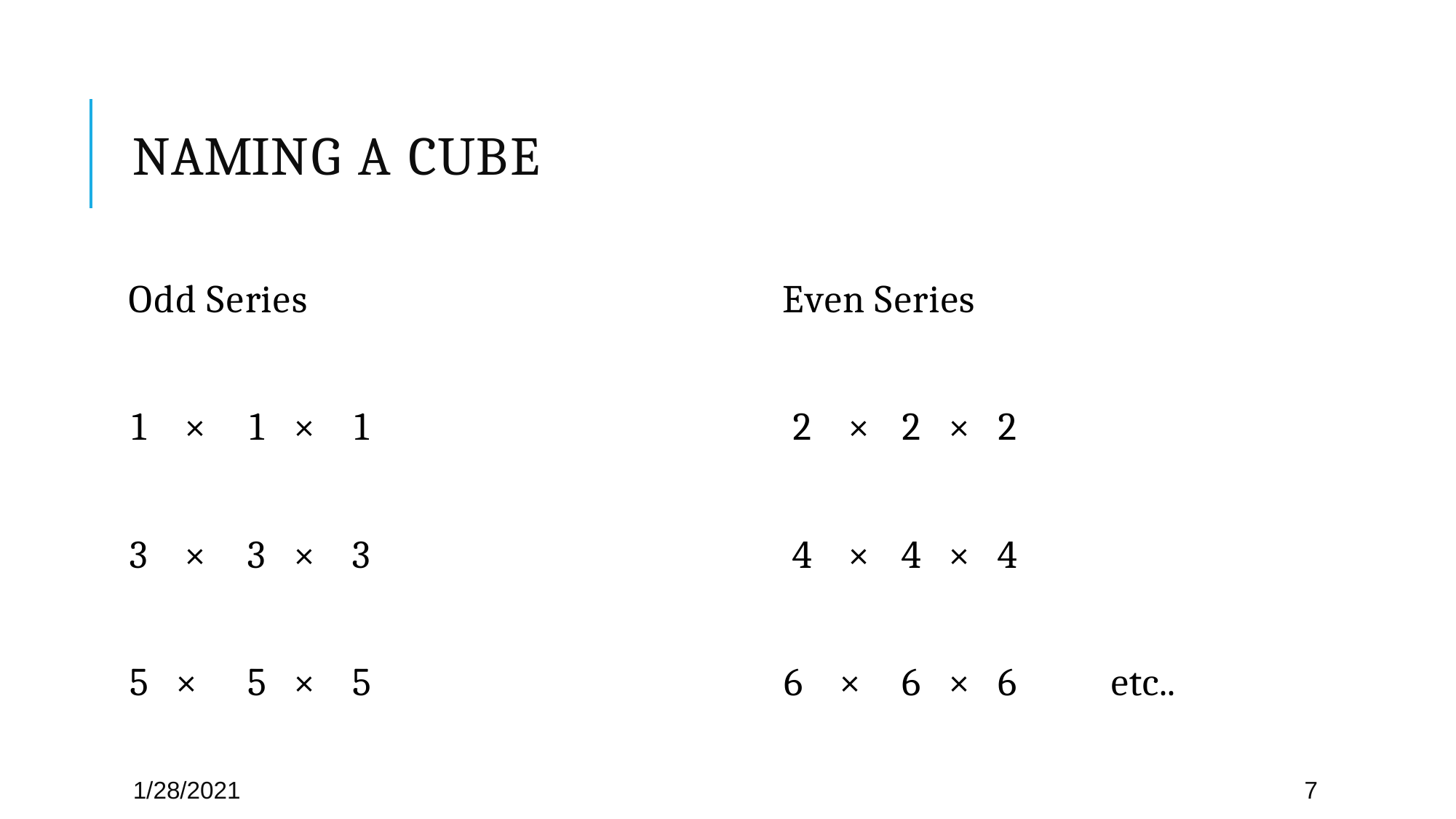

# Naming a Cube
Odd Series					Even Series

1    × 	 1   ×    1				 2    × 	 2   ×   2

3    × 	 3   ×    3				 4    × 	 4   ×   4

5   × 	 5   ×    5			 	6    × 	 6   ×   6	etc..
1/28/2021
7